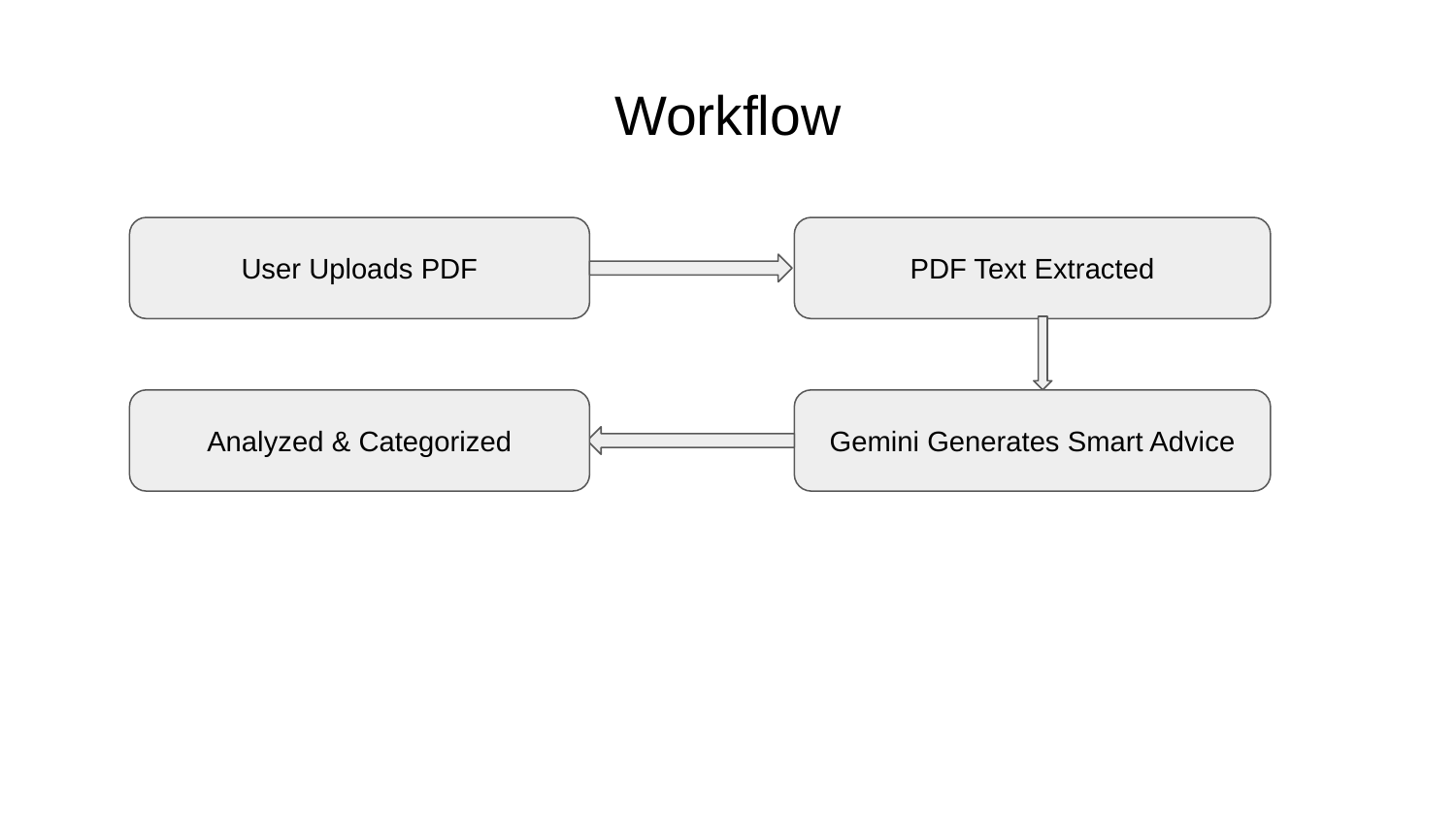

# Workflow

PDF Text Extracted
User Uploads PDF

Analyzed & Categorized
Gemini Generates Smart Advice